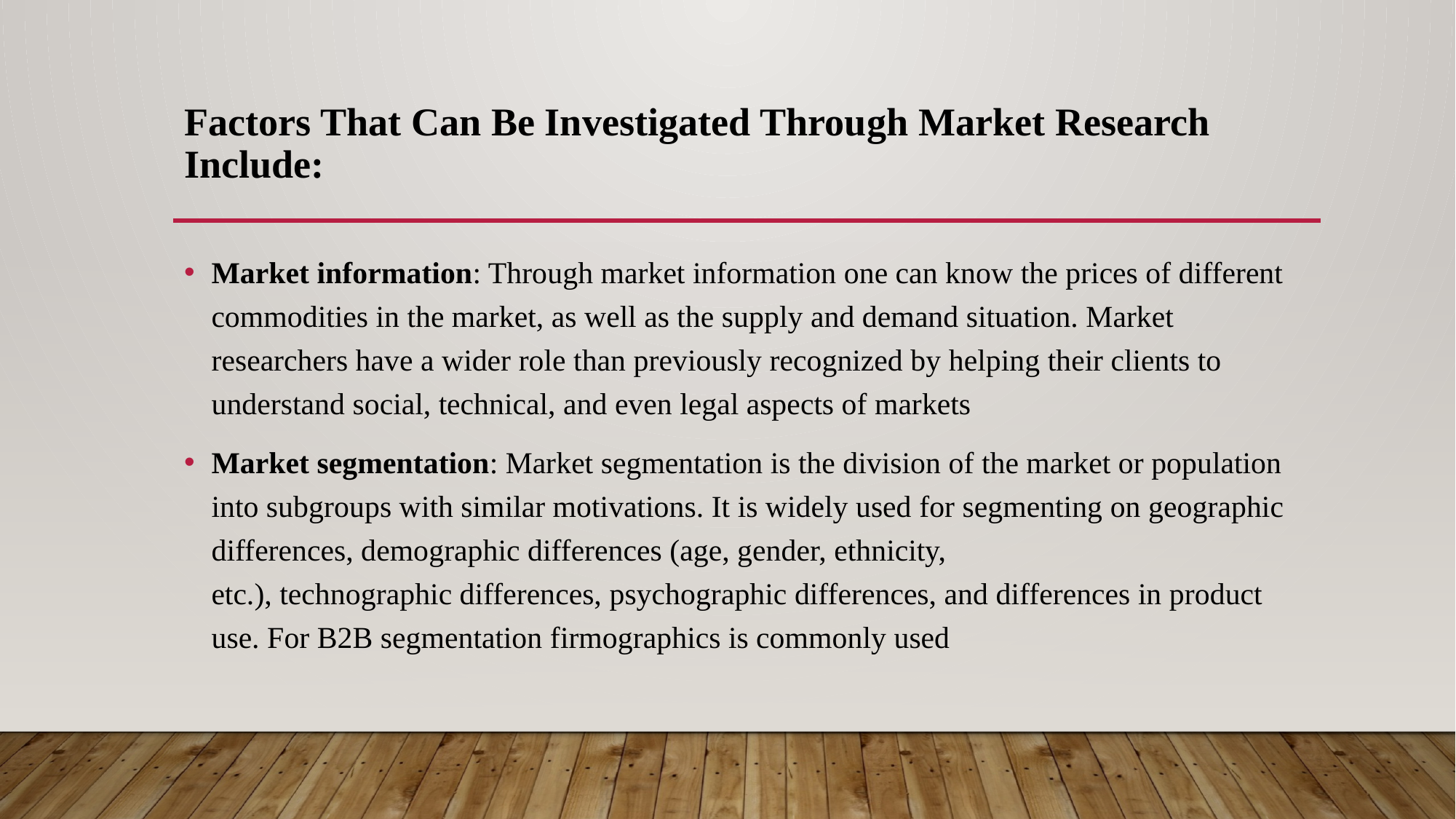

# Factors That Can Be Investigated Through Market Research Include:
Market information: Through market information one can know the prices of different commodities in the market, as well as the supply and demand situation. Market researchers have a wider role than previously recognized by helping their clients to understand social, technical, and even legal aspects of markets
Market segmentation: Market segmentation is the division of the market or population into subgroups with similar motivations. It is widely used for segmenting on geographic differences, demographic differences (age, gender, ethnicity, etc.), technographic differences, psychographic differences, and differences in product use. For B2B segmentation firmographics is commonly used